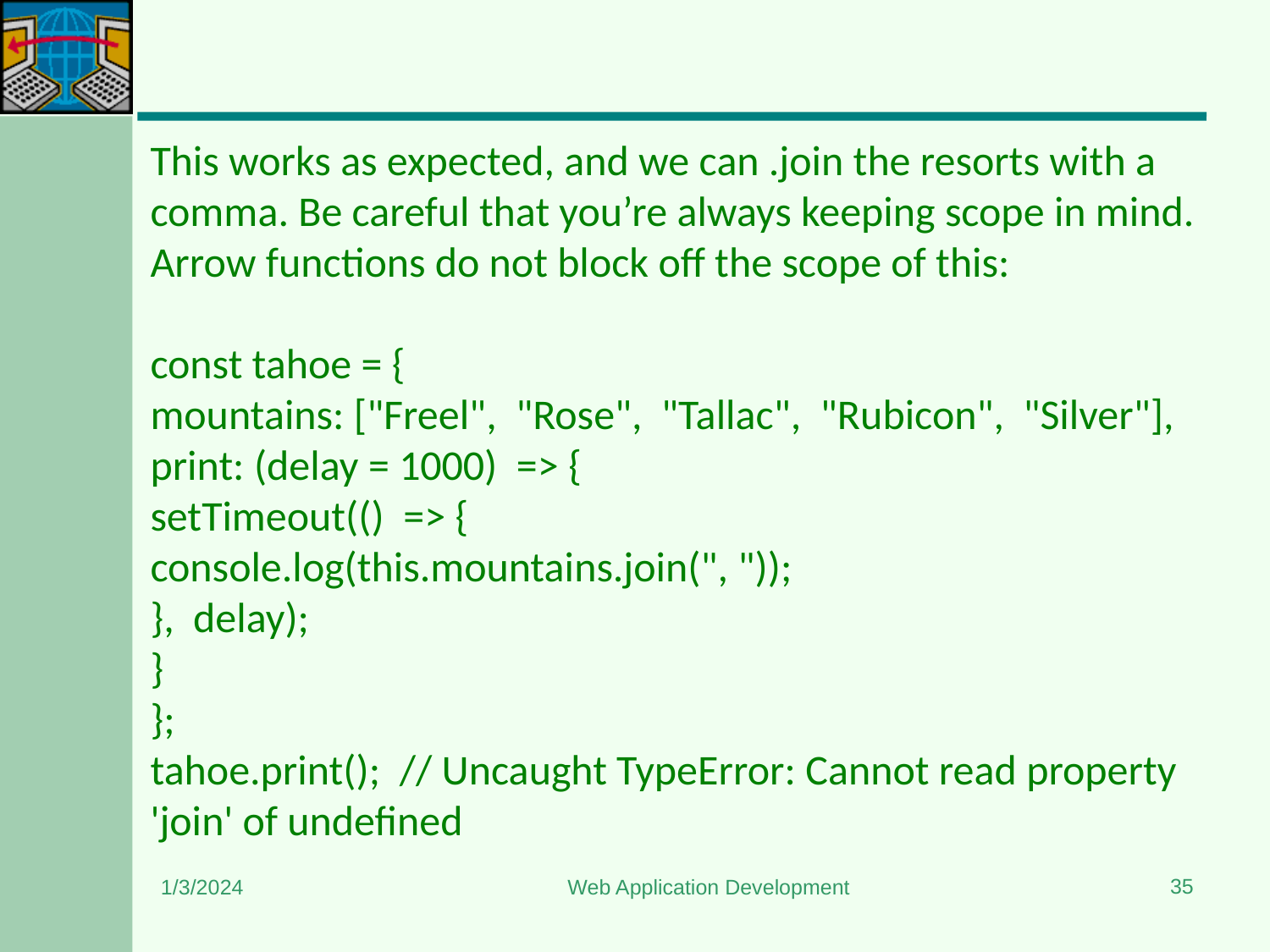

#
This works as expected, and we can .join the resorts with a comma. Be careful that you’re always keeping scope in mind. Arrow functions do not block off the scope of this:

const tahoe = {
mountains: ["Freel",  "Rose",  "Tallac",  "Rubicon",  "Silver"],
print: (delay = 1000)  => {
setTimeout(()  => {
console.log(this.mountains.join(", "));
},  delay);
}
};
tahoe.print();  // Uncaught TypeError: Cannot read property 'join' of undefined

35
1/3/2024
Web Application Development